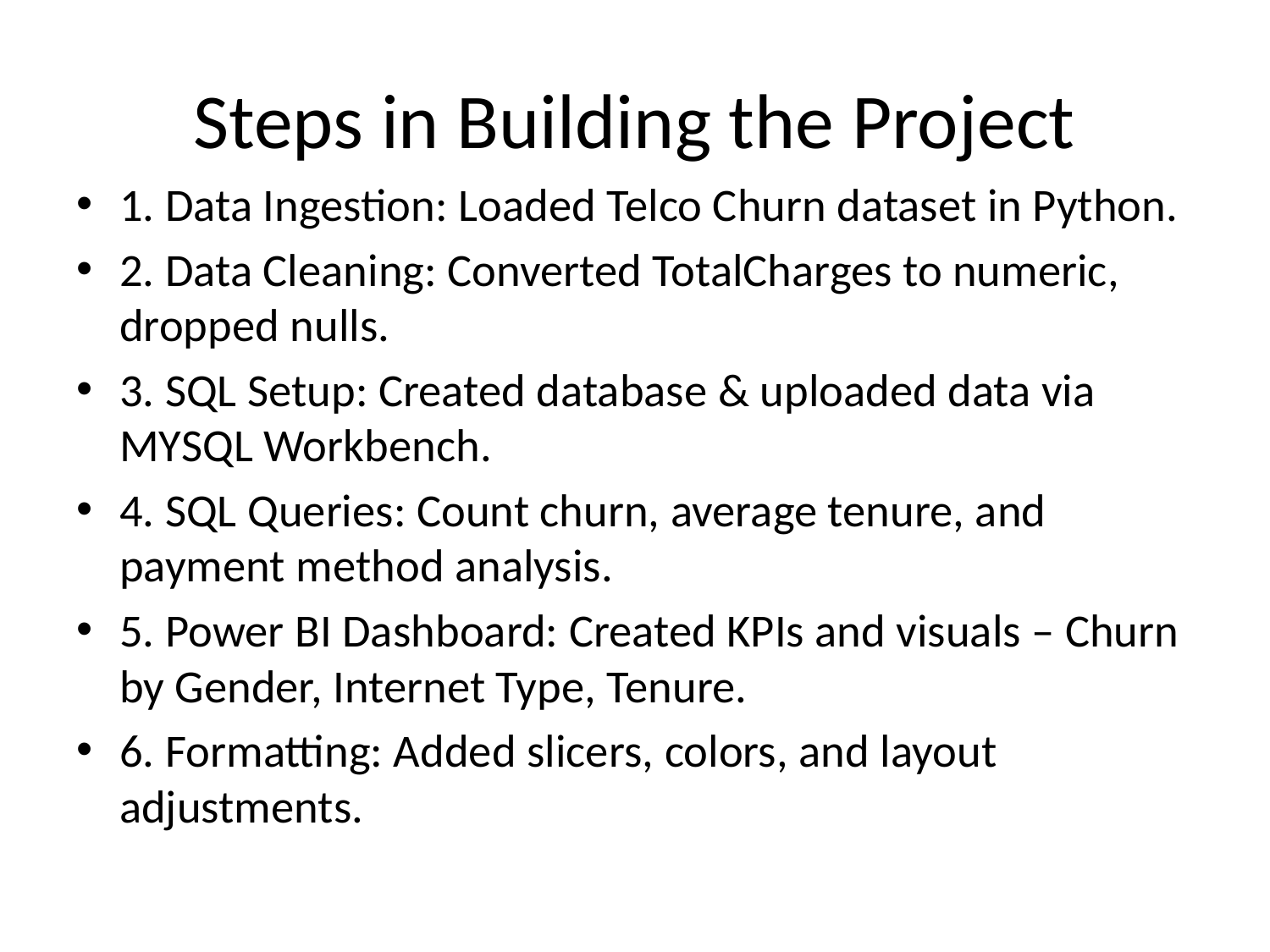

# Steps in Building the Project
1. Data Ingestion: Loaded Telco Churn dataset in Python.
2. Data Cleaning: Converted TotalCharges to numeric, dropped nulls.
3. SQL Setup: Created database & uploaded data via MYSQL Workbench.
4. SQL Queries: Count churn, average tenure, and payment method analysis.
5. Power BI Dashboard: Created KPIs and visuals – Churn by Gender, Internet Type, Tenure.
6. Formatting: Added slicers, colors, and layout adjustments.